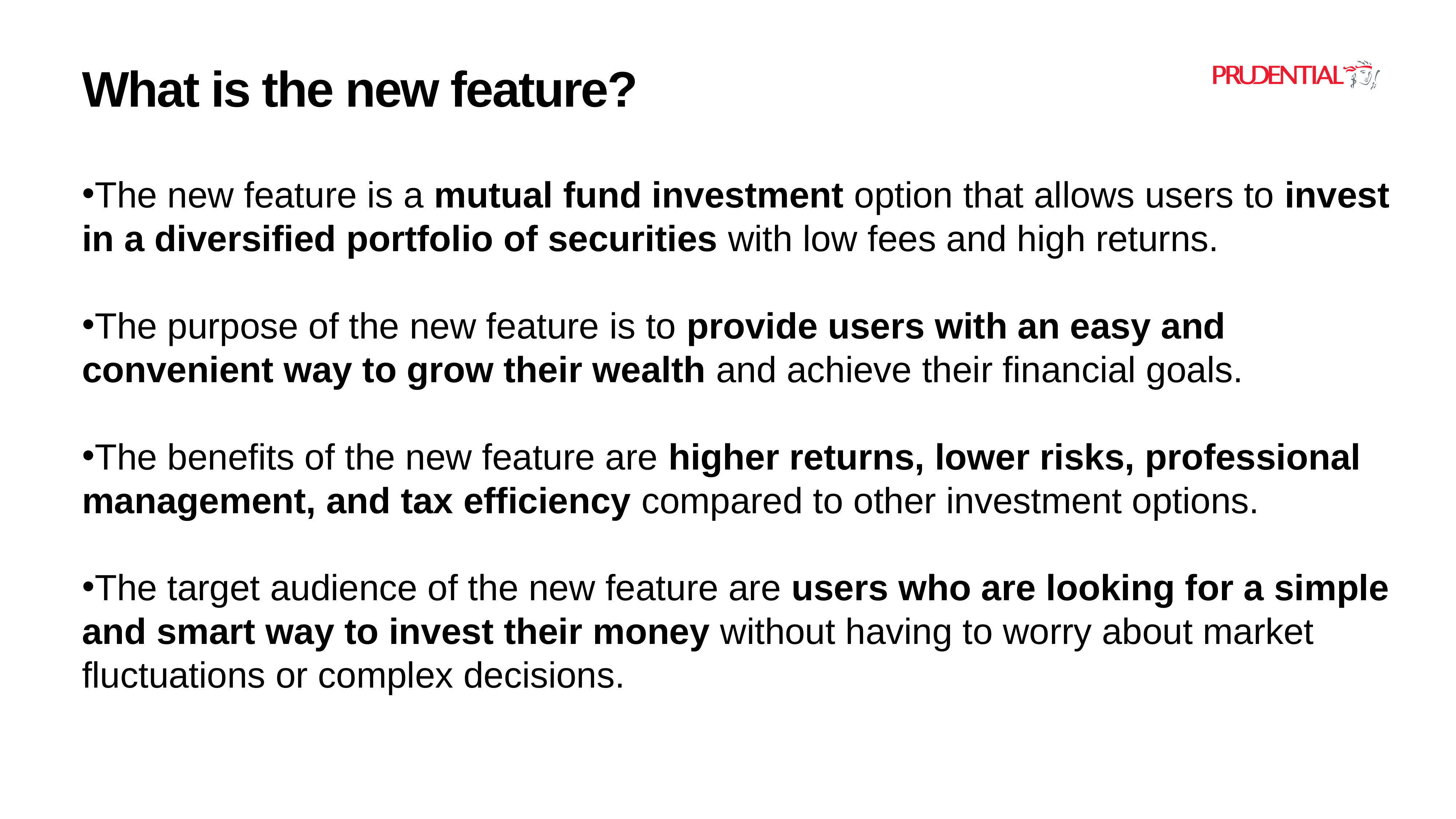

# What is the new feature?
The new feature is a mutual fund investment option that allows users to invest in a diversified portfolio of securities with low fees and high returns.

The purpose of the new feature is to provide users with an easy and convenient way to grow their wealth and achieve their financial goals.

The benefits of the new feature are higher returns, lower risks, professional management, and tax efficiency compared to other investment options.

The target audience of the new feature are users who are looking for a simple and smart way to invest their money without having to worry about market fluctuations or complex decisions.